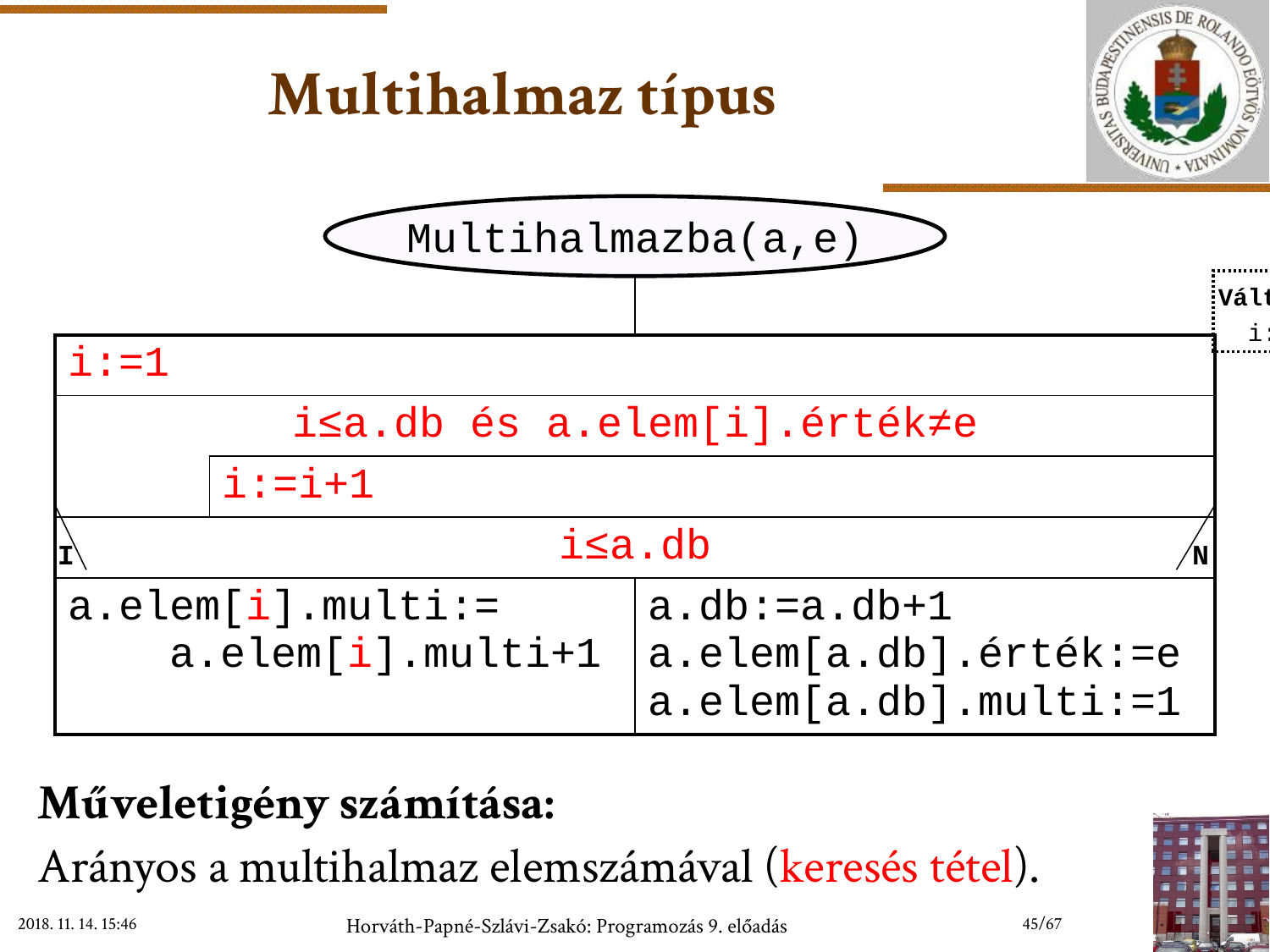

# Multihalmaz típus
Multihalmazba(a,e)

Műveletigény számítása:
Arányos a multihalmaz elemszámával (keresés tétel).
Változó
  i:Egész
|  |  |  |
| --- | --- | --- |
| i:=1 |  |  |
| i≤a.db és a.elem[i].érték≠e |  |  |
|  | i:=i+1 |  |
| i≤a.db |  |  |
| a.elem[i].multi:= a.elem[i].multi+1 |  | a.db:=a.db+1 a.elem[a.db].érték:=e a.elem[a.db].multi:=1 |
I
N
2018. 11. 14. 15:46
Horváth-Papné-Szlávi-Zsakó: Programozás 9. előadás
45/67